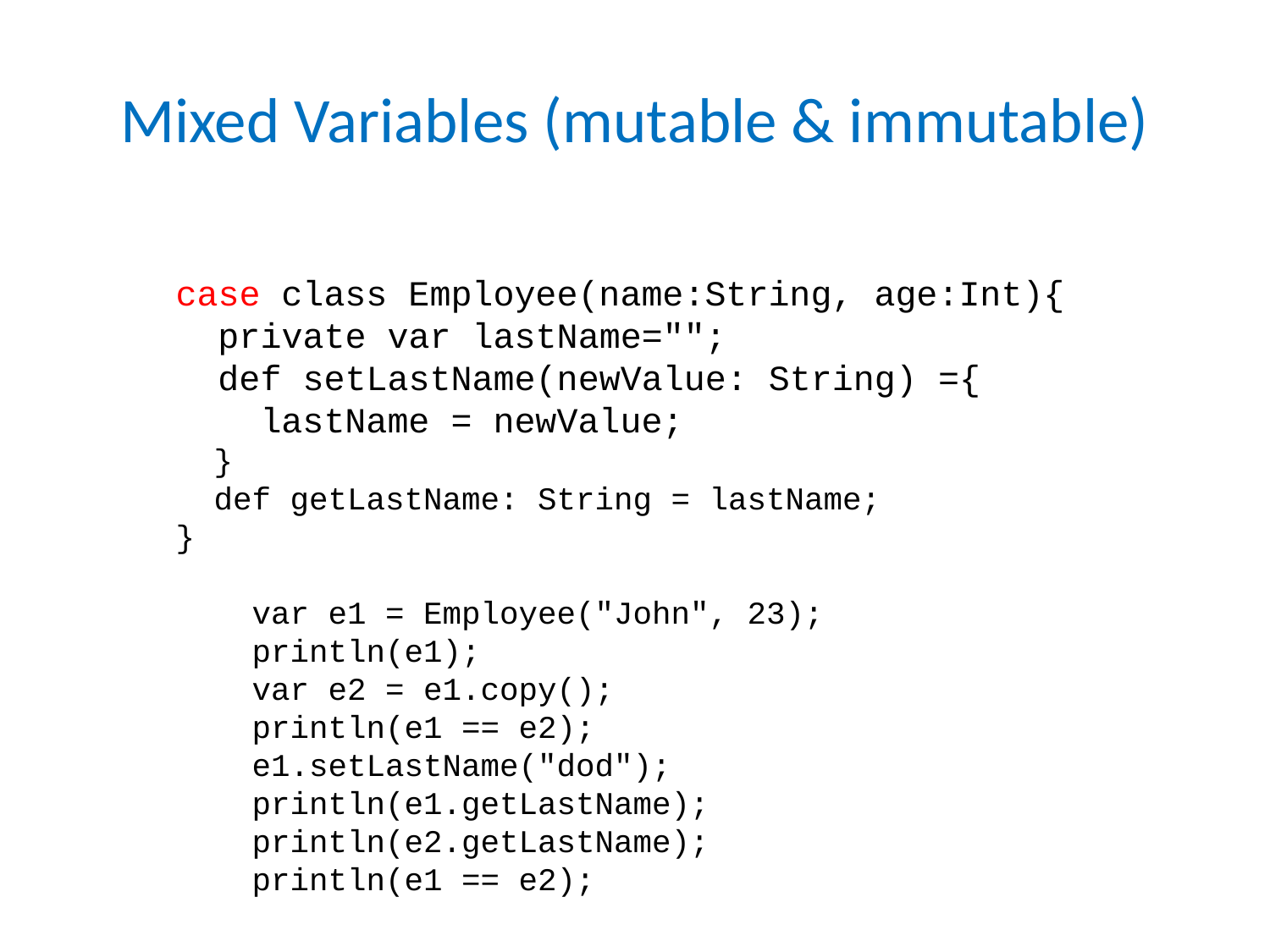

# Mixed Variables (mutable & immutable)
case class Employee(name:String, age:Int){
  private var lastName="";
  def setLastName(newValue: String) ={
    lastName = newValue;
  }
  def getLastName: String = lastName;
}

    var e1 = Employee("John", 23);
    println(e1);
    var e2 = e1.copy();
    println(e1 == e2);
    e1.setLastName("dod");
    println(e1.getLastName);
    println(e2.getLastName);
    println(e1 == e2);